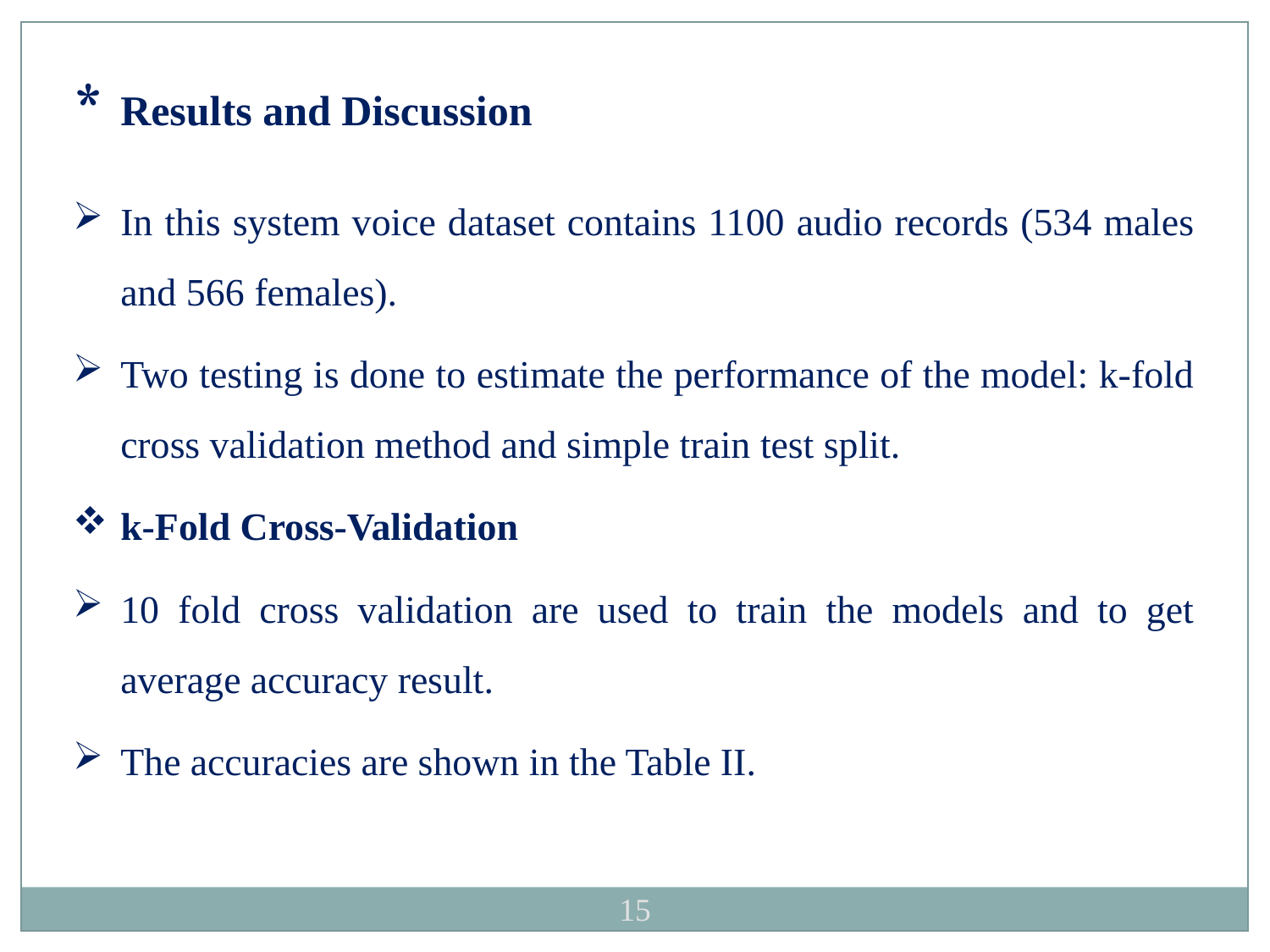

Results and Discussion
In this system voice dataset contains 1100 audio records (534 males and 566 females).
Two testing is done to estimate the performance of the model: k-fold cross validation method and simple train test split.
k-Fold Cross-Validation
10 fold cross validation are used to train the models and to get average accuracy result.
The accuracies are shown in the Table II.

15